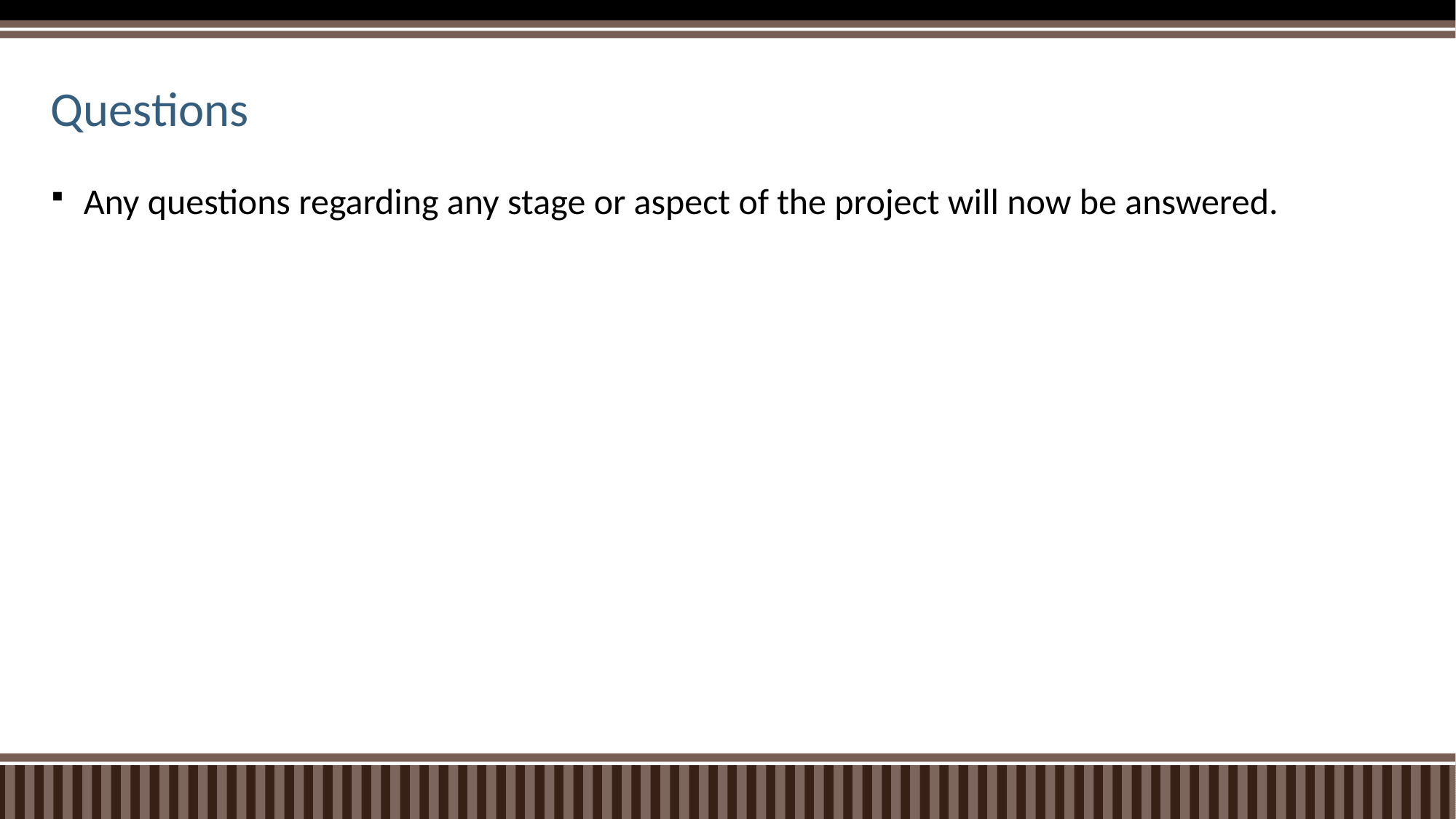

# Questions
Any questions regarding any stage or aspect of the project will now be answered.